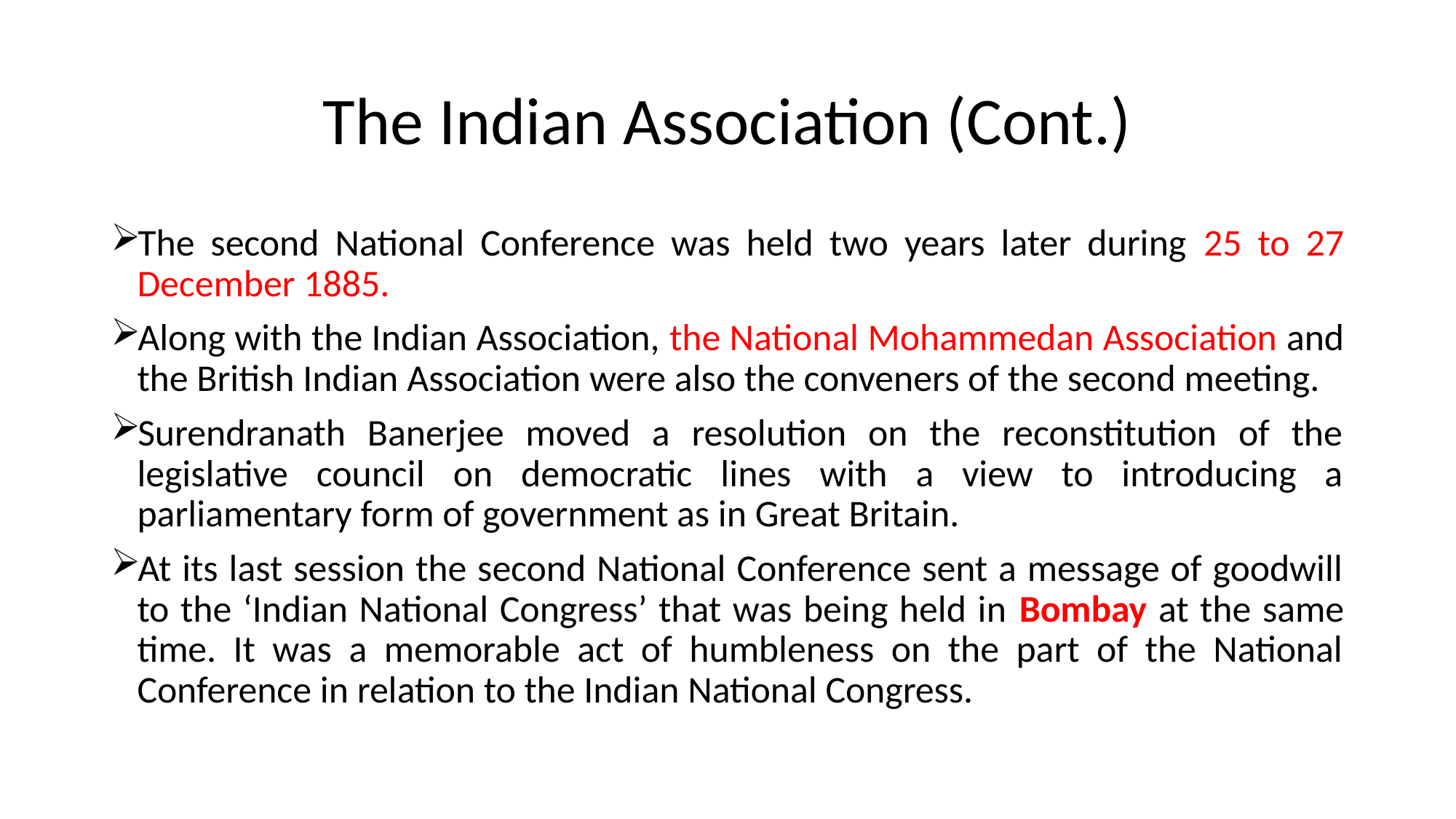

# The Indian Association (Cont.)
The second National Conference was held two years later during 25 to 27 December 1885.
Along with the Indian Association, the National Mohammedan Association and the British Indian Association were also the conveners of the second meeting.
Surendranath Banerjee moved a resolution on the reconstitution of the legislative council on democratic lines with a view to introducing a parliamentary form of government as in Great Britain.
At its last session the second National Conference sent a message of goodwill to the ‘Indian National Congress’ that was being held in Bombay at the same time. It was a memorable act of humbleness on the part of the National Conference in relation to the Indian National Congress.